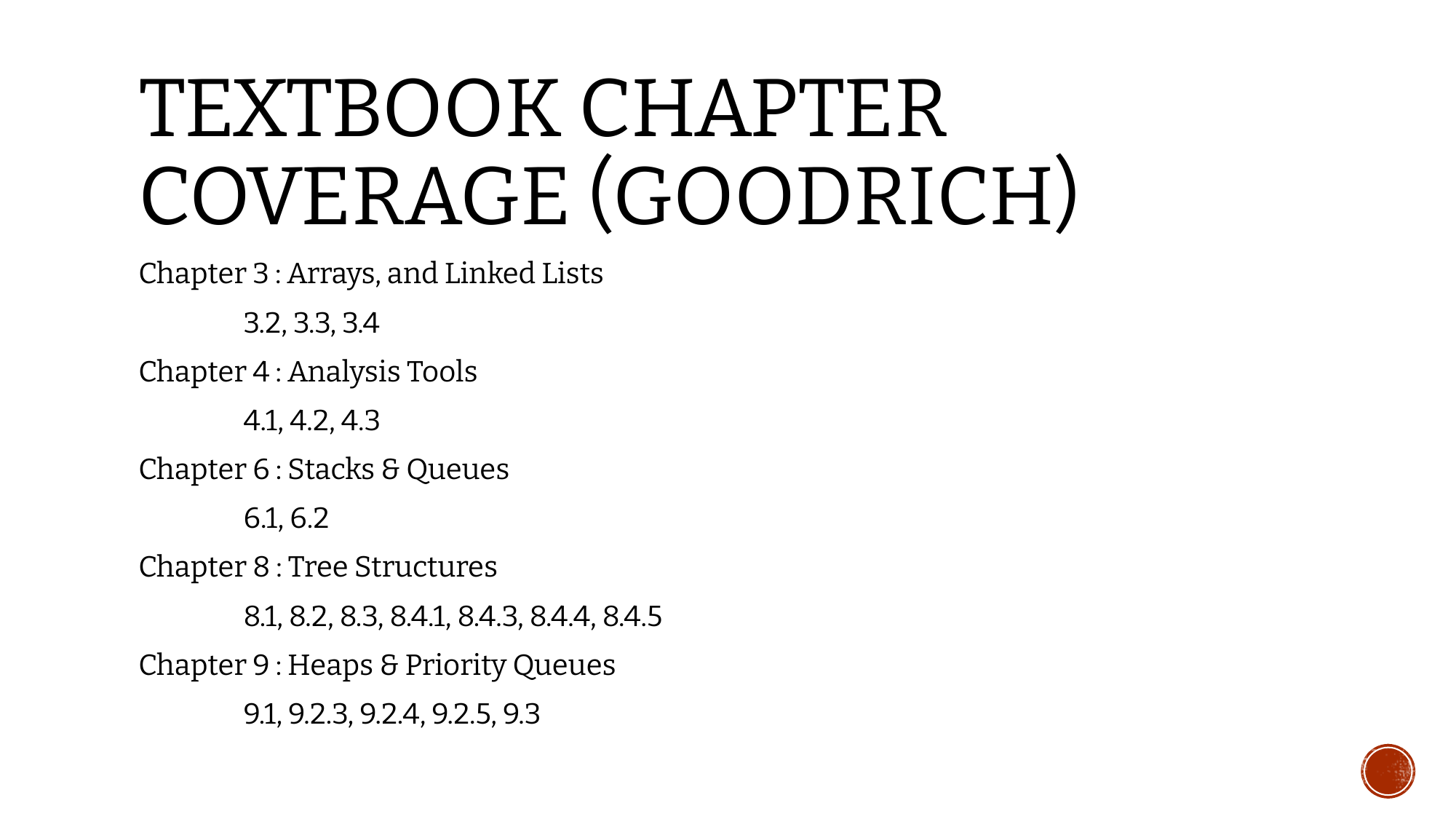

# TextBook Chapter coverage (Goodrich)
Chapter 3 : Arrays, and Linked Lists
	3.2, 3.3, 3.4
Chapter 4 : Analysis Tools
	4.1, 4.2, 4.3
Chapter 6 : Stacks & Queues
	6.1, 6.2
Chapter 8 : Tree Structures
	8.1, 8.2, 8.3, 8.4.1, 8.4.3, 8.4.4, 8.4.5
Chapter 9 : Heaps & Priority Queues
	9.1, 9.2.3, 9.2.4, 9.2.5, 9.3